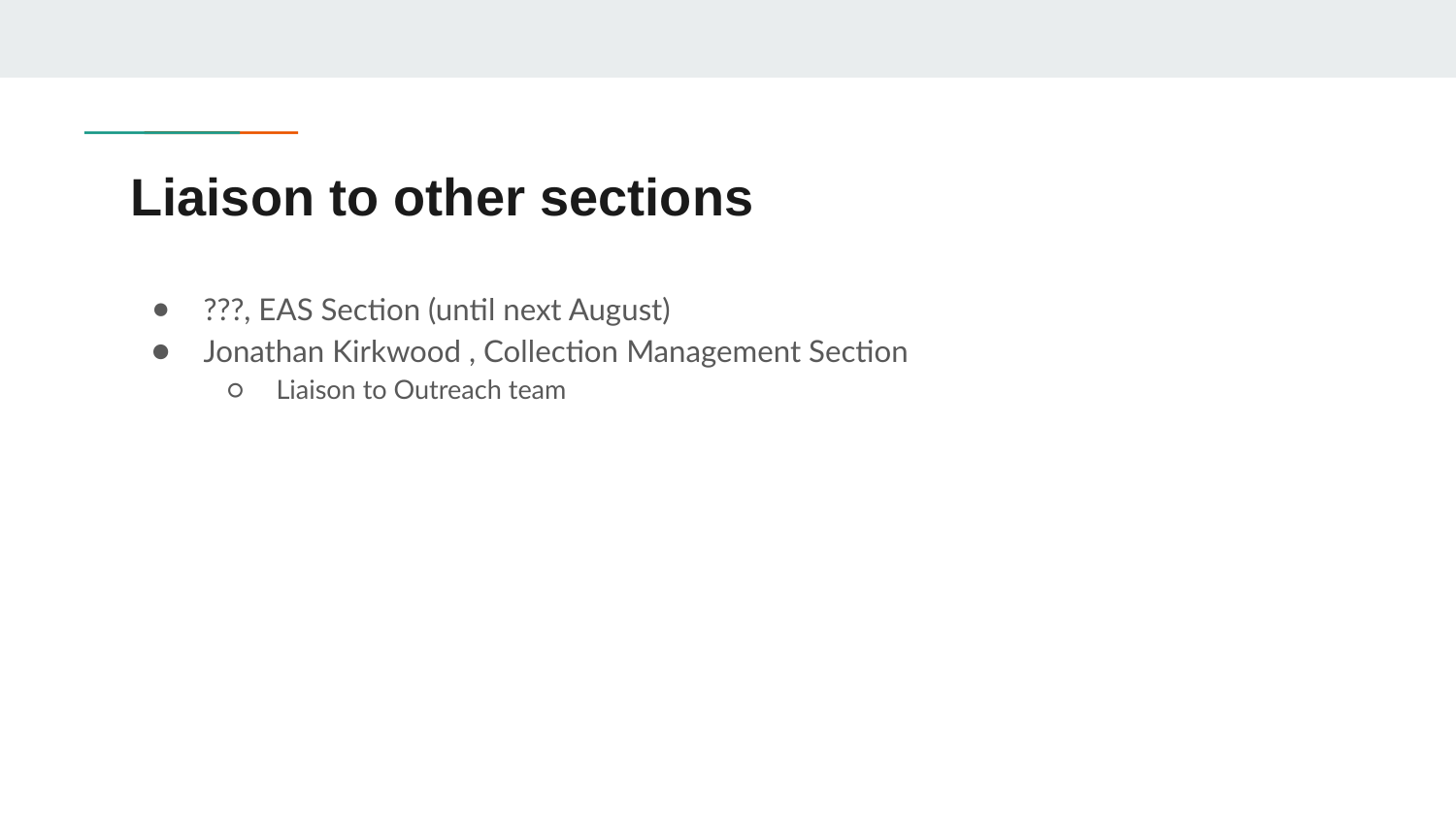

# Liaison to other sections
???, EAS Section (until next August)
Jonathan Kirkwood , Collection Management Section
Liaison to Outreach team